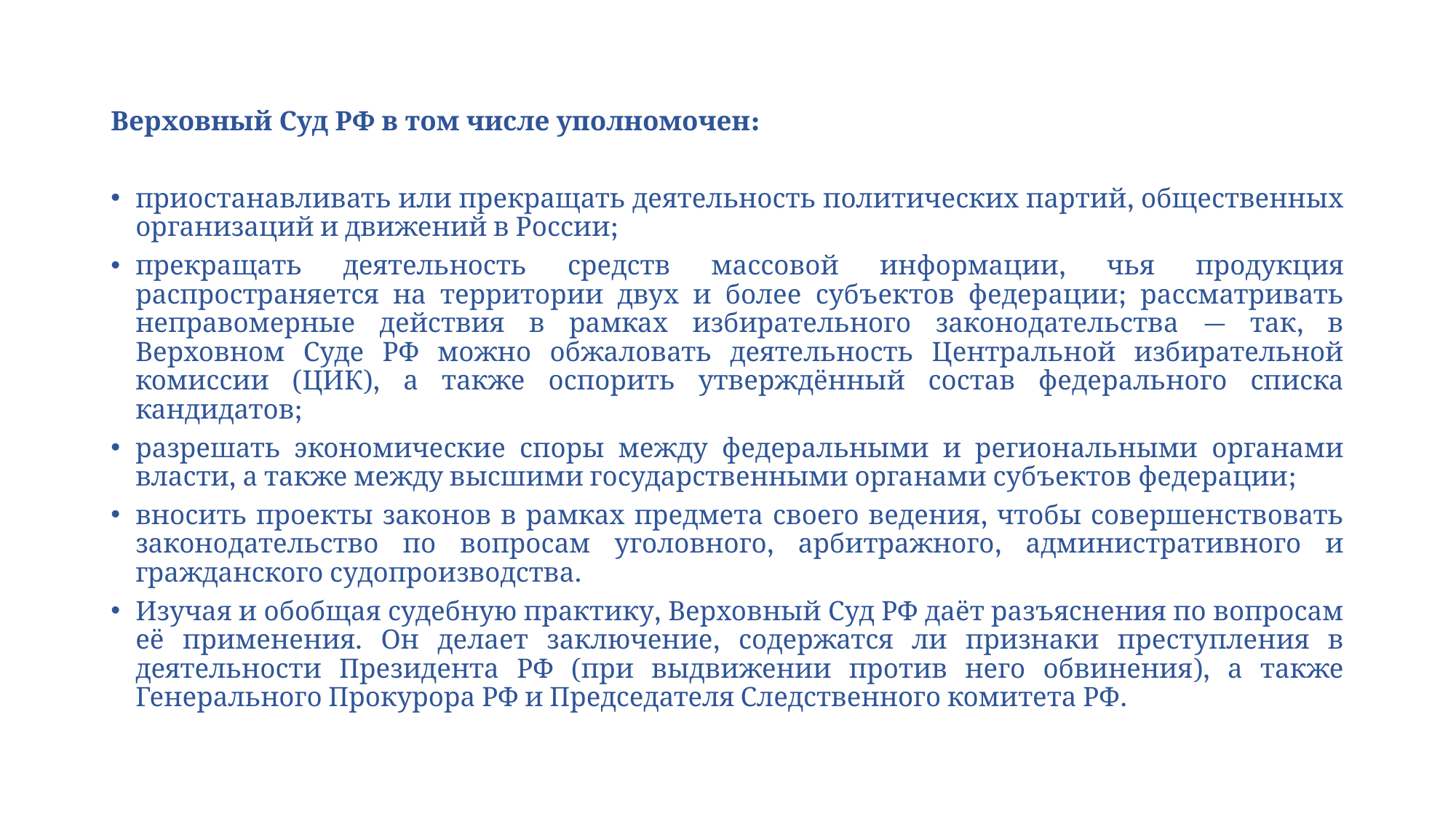

Верховный Суд РФ в том числе уполномочен:

приостанавливать или прекращать деятельность политических партий, общественных организаций и движений в России;
прекращать деятельность средств массовой информации, чья продукция распространяется на территории двух и более субъектов федерации; рассматривать неправомерные действия в рамках избирательного законодательства — так, в Верховном Суде РФ можно обжаловать деятельность Центральной избирательной комиссии (ЦИК), а также оспорить утверждённый состав федерального списка кандидатов;
разрешать экономические споры между федеральными и региональными органами власти, а также между высшими государственными органами субъектов федерации;
вносить проекты законов в рамках предмета своего ведения, чтобы совершенствовать законодательство по вопросам уголовного, арбитражного, административного и гражданского судопроизводства.
Изучая и обобщая судебную практику, Верховный Суд РФ даёт разъяснения по вопросам её применения. Он делает заключение, содержатся ли признаки преступления в деятельности Президента РФ (при выдвижении против него обвинения), а также Генерального Прокурора РФ и Председателя Следственного комитета РФ.